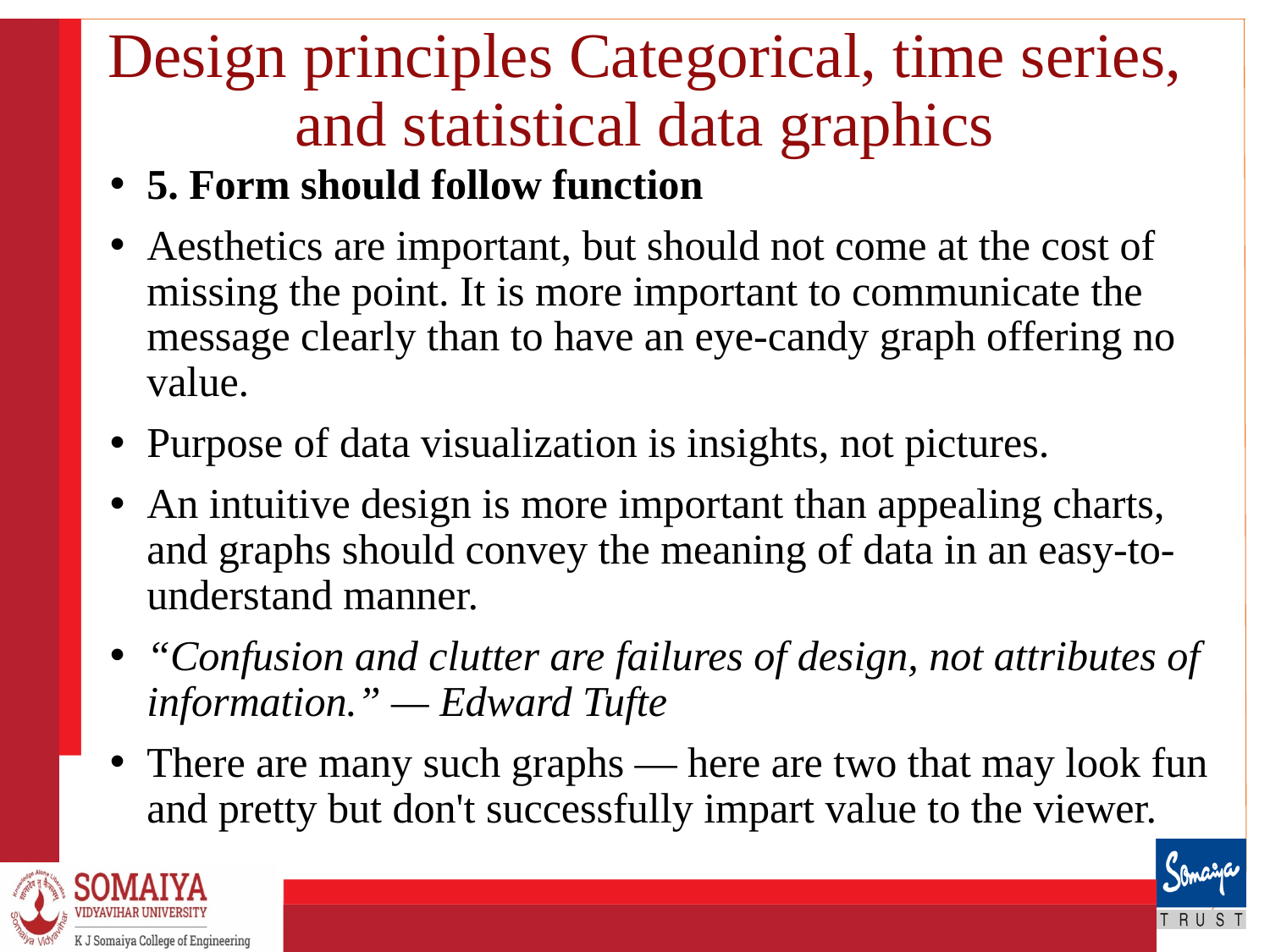

# Design principles Categorical, time series, and statistical data graphics
5. Form should follow function
Aesthetics are important, but should not come at the cost of missing the point. It is more important to communicate the message clearly than to have an eye-candy graph offering no value.
Purpose of data visualization is insights, not pictures.
An intuitive design is more important than appealing charts, and graphs should convey the meaning of data in an easy-to-understand manner.
“Confusion and clutter are failures of design, not attributes of information.” — Edward Tufte
There are many such graphs — here are two that may look fun and pretty but don't successfully impart value to the viewer.